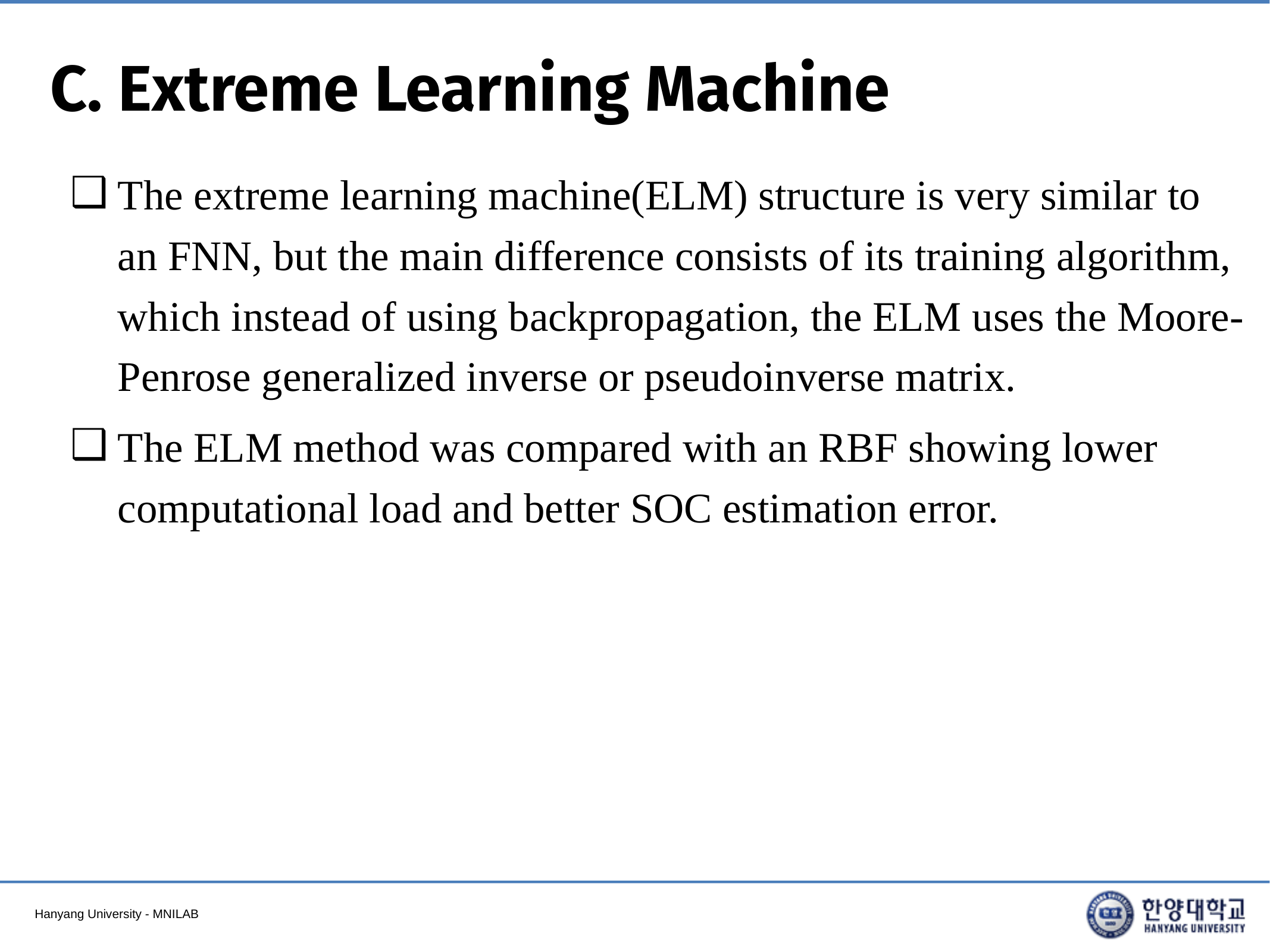

# C. Extreme Learning Machine
The extreme learning machine(ELM) structure is very similar to an FNN, but the main difference consists of its training algorithm, which instead of using backpropagation, the ELM uses the Moore-Penrose generalized inverse or pseudoinverse matrix.
The ELM method was compared with an RBF showing lower computational load and better SOC estimation error.